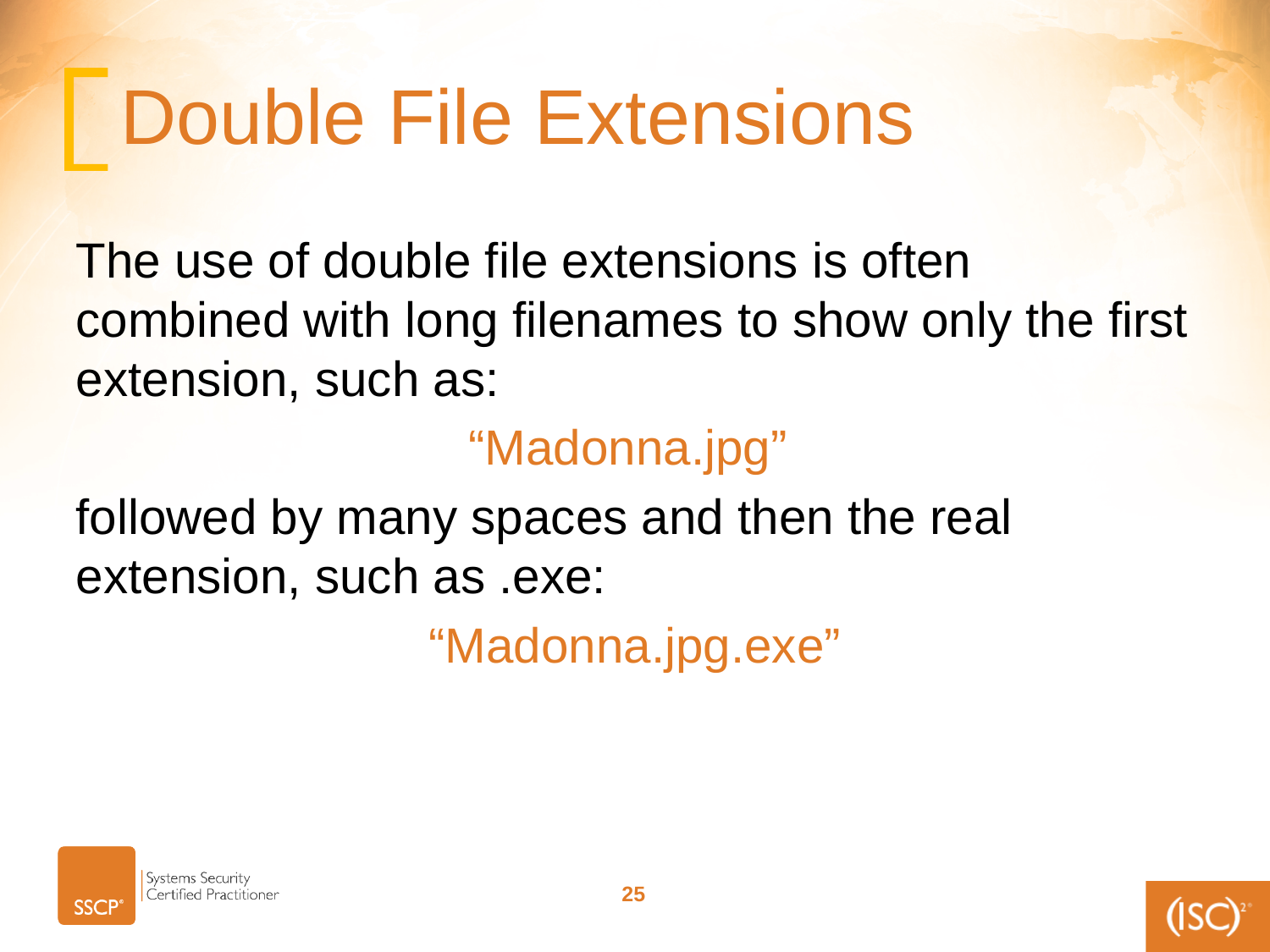

# Double File Extensions
The use of double file extensions is often combined with long filenames to show only the first extension, such as:
“Madonna.jpg”
followed by many spaces and then the real extension, such as .exe:
“Madonna.jpg.exe”